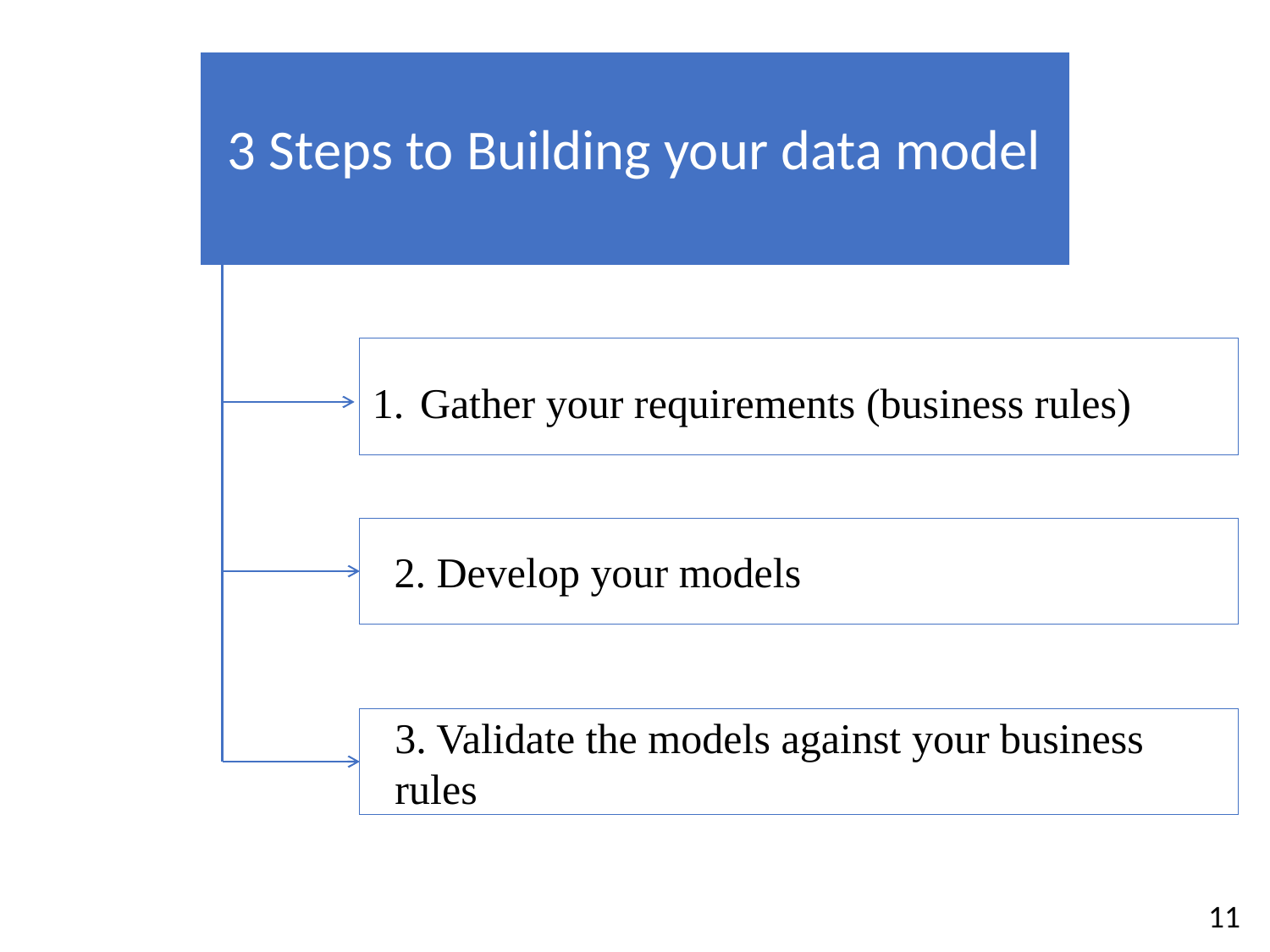

3 Steps to Building your data model

Gather your requirements (business rules)

2. Develop your models
3. Validate the models against your business rules

11